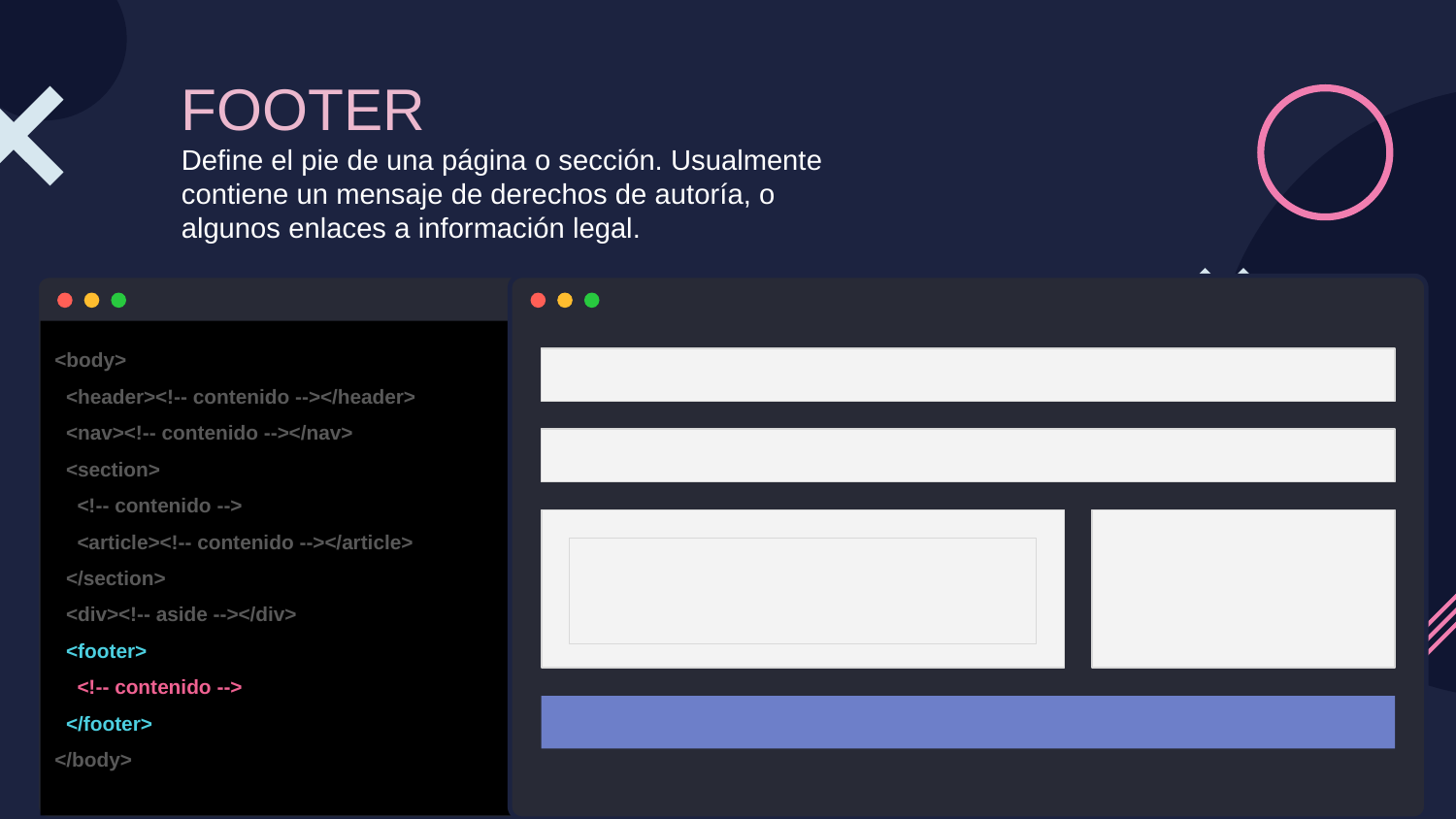

# FOOTER Define el pie de una página o sección. Usualmente contiene un mensaje de derechos de autoría, o algunos enlaces a información legal.

<body>
  <header><!-- contenido --></header>
  <nav><!-- contenido --></nav>
  <section>
    <!-- contenido -->
    <article><!-- contenido --></article>
  </section>
  <div><!-- aside --></div>
  <footer>
    <!-- contenido -->
  </footer>
</body>